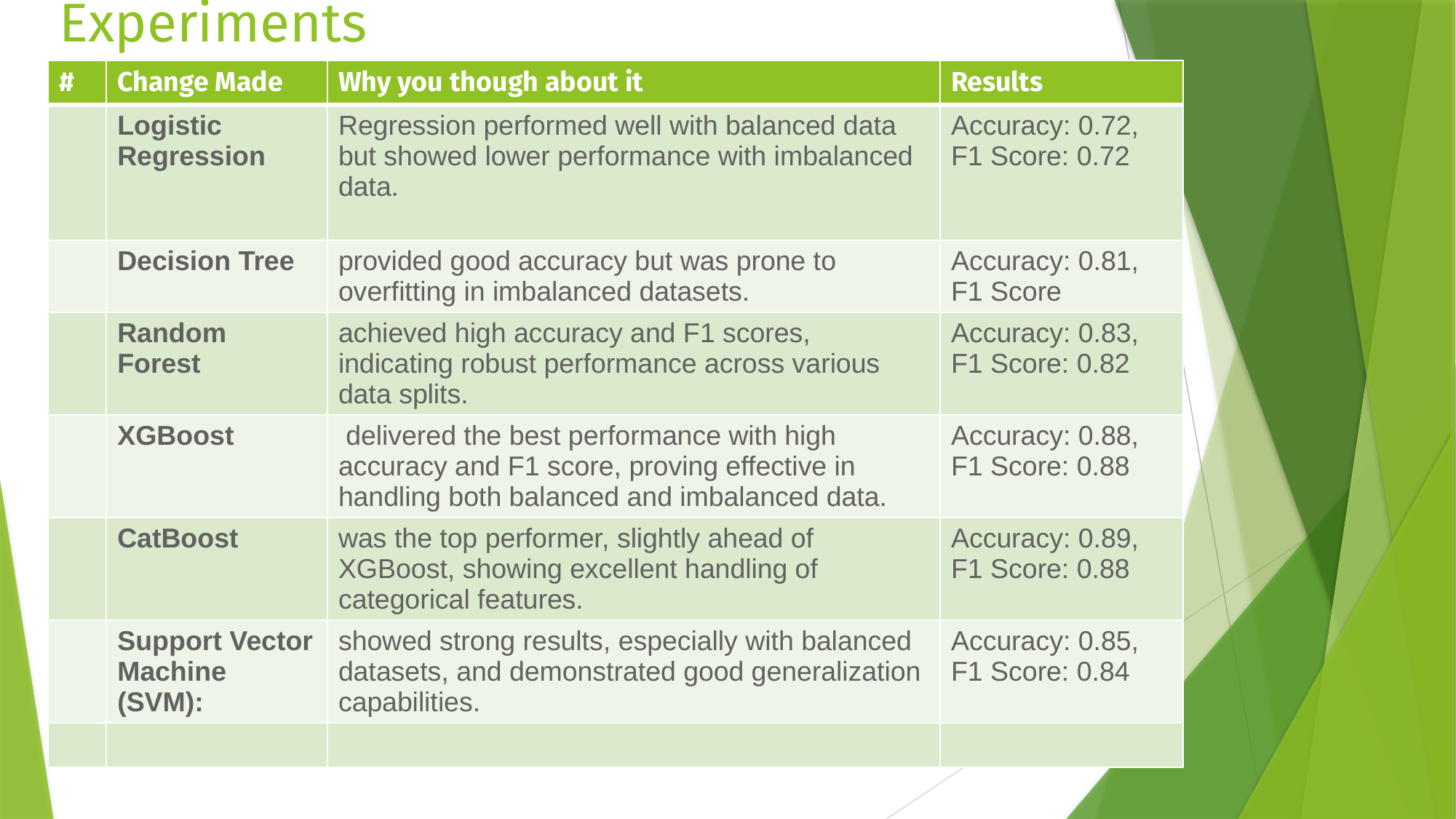

# Experiments
| # | Change Made | Why you though about it | Results |
| --- | --- | --- | --- |
|  | Logistic Regression | Regression performed well with balanced data but showed lower performance with imbalanced data. | Accuracy: 0.72, F1 Score: 0.72 |
|  | Decision Tree | provided good accuracy but was prone to overfitting in imbalanced datasets. | Accuracy: 0.81, F1 Score |
|  | Random Forest | achieved high accuracy and F1 scores, indicating robust performance across various data splits. | Accuracy: 0.83, F1 Score: 0.82 |
|  | XGBoost | delivered the best performance with high accuracy and F1 score, proving effective in handling both balanced and imbalanced data. | Accuracy: 0.88, F1 Score: 0.88 |
|  | CatBoost | was the top performer, slightly ahead of XGBoost, showing excellent handling of categorical features. | Accuracy: 0.89, F1 Score: 0.88 |
|  | Support Vector Machine (SVM): | showed strong results, especially with balanced datasets, and demonstrated good generalization capabilities. | Accuracy: 0.85, F1 Score: 0.84 |
|  |  |  |  |